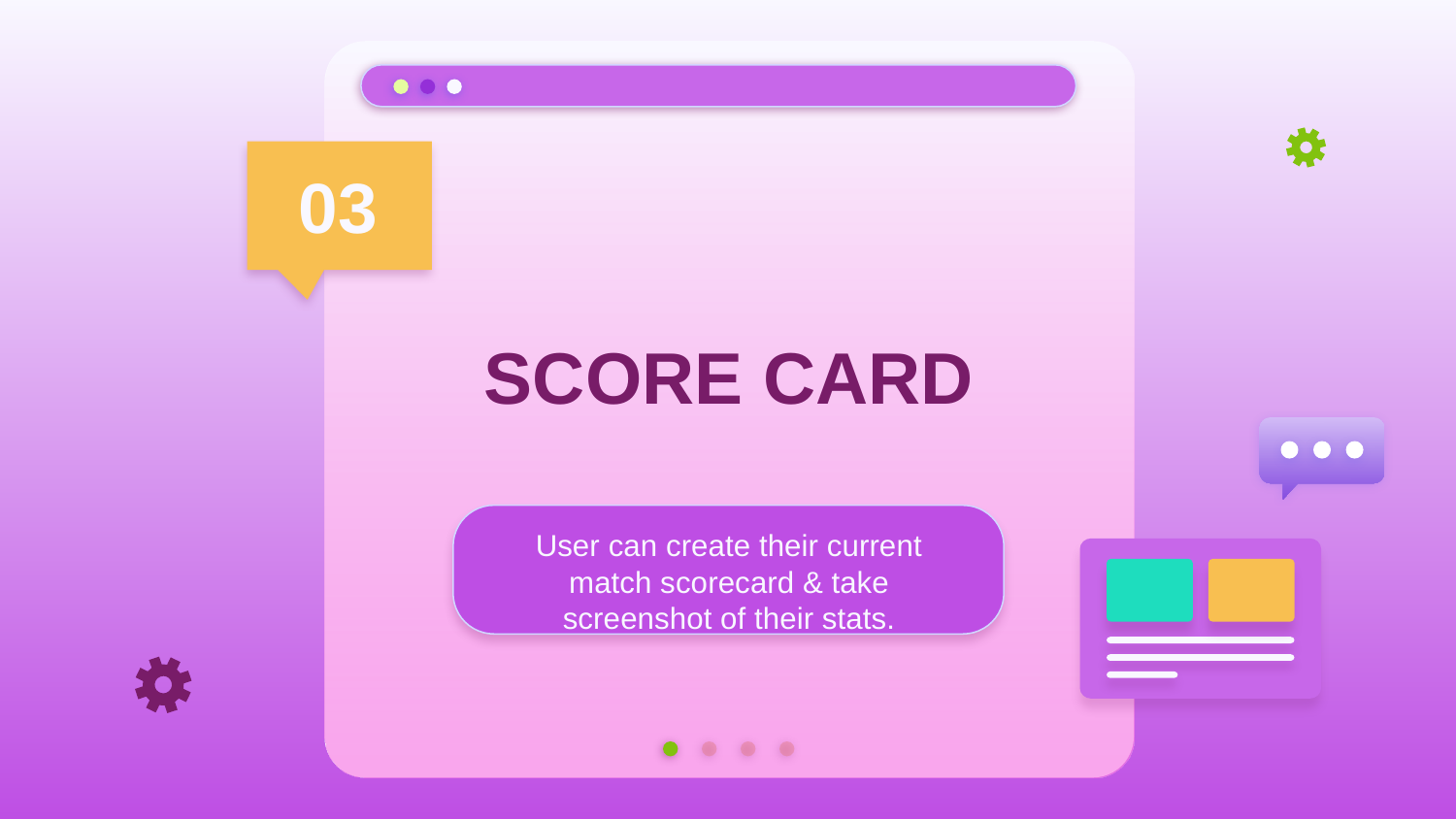

03
# SCORE CARD

User can create their current match scorecard & take screenshot of their stats.